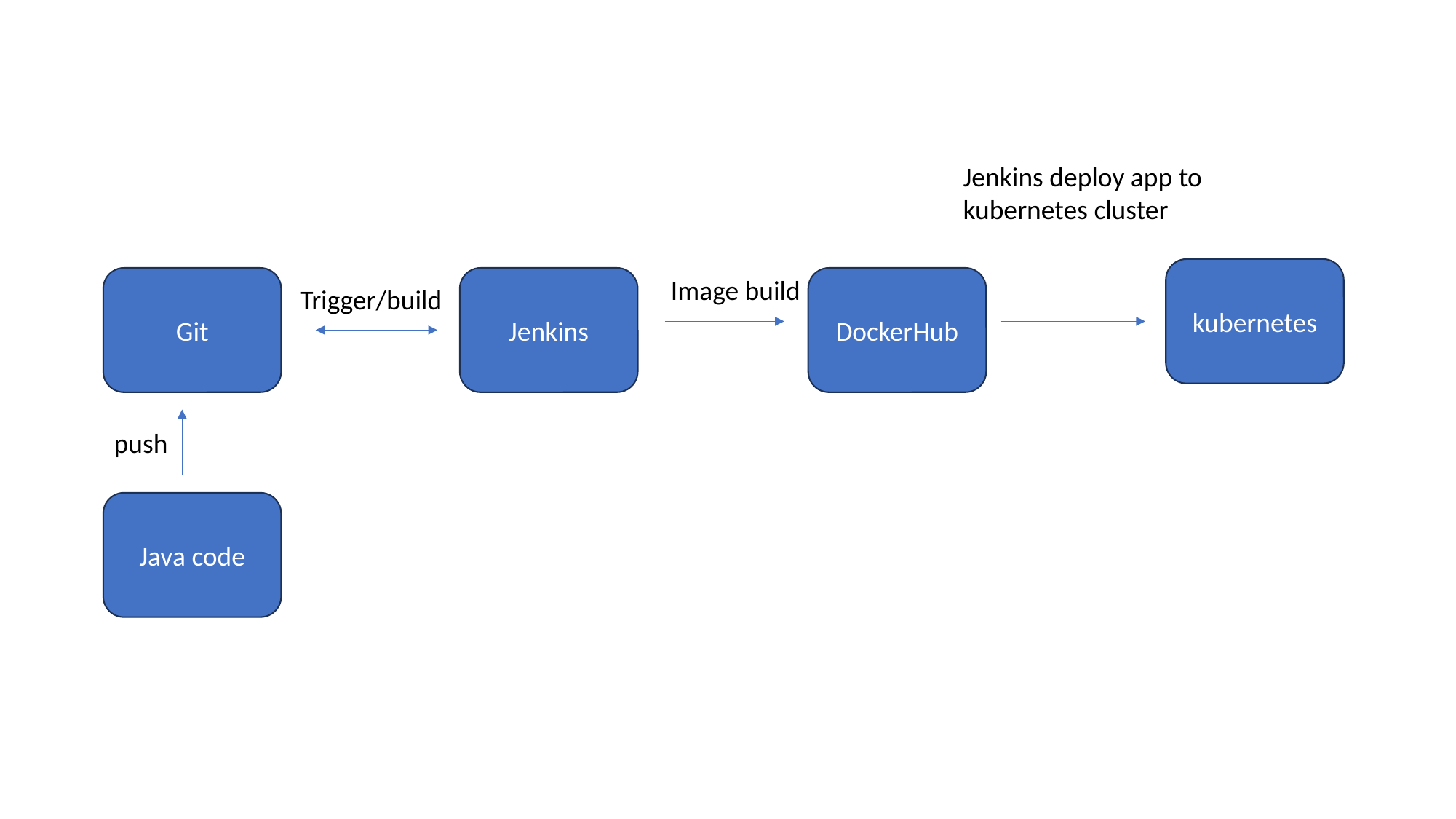

Jenkins deploy app to kubernetes cluster
kubernetes
DockerHub
Jenkins
Image build
Git
Trigger/build
push
Java code